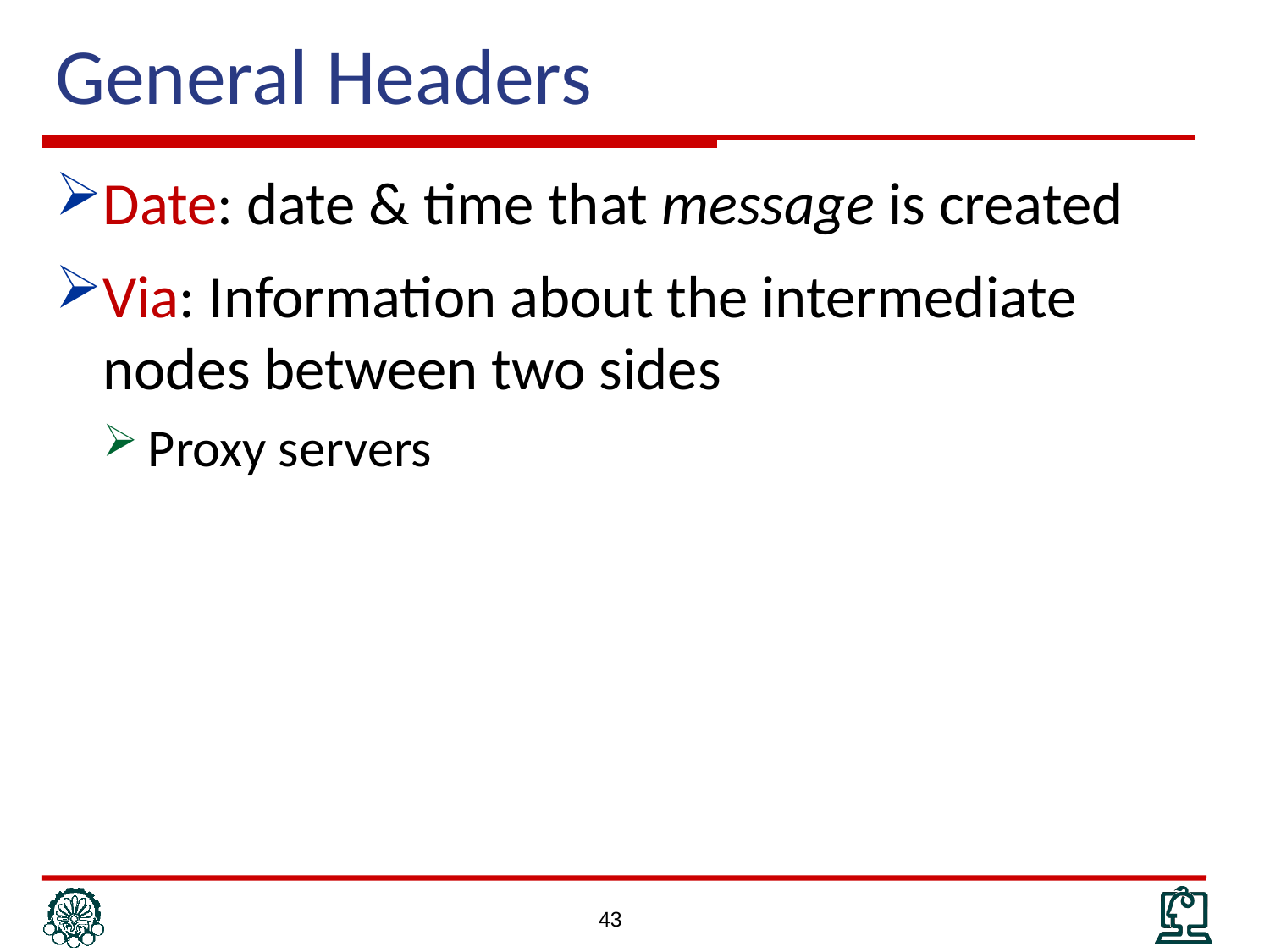

# General Headers
Date: date & time that message is created
Via: Information about the intermediate nodes between two sides
Proxy servers

43